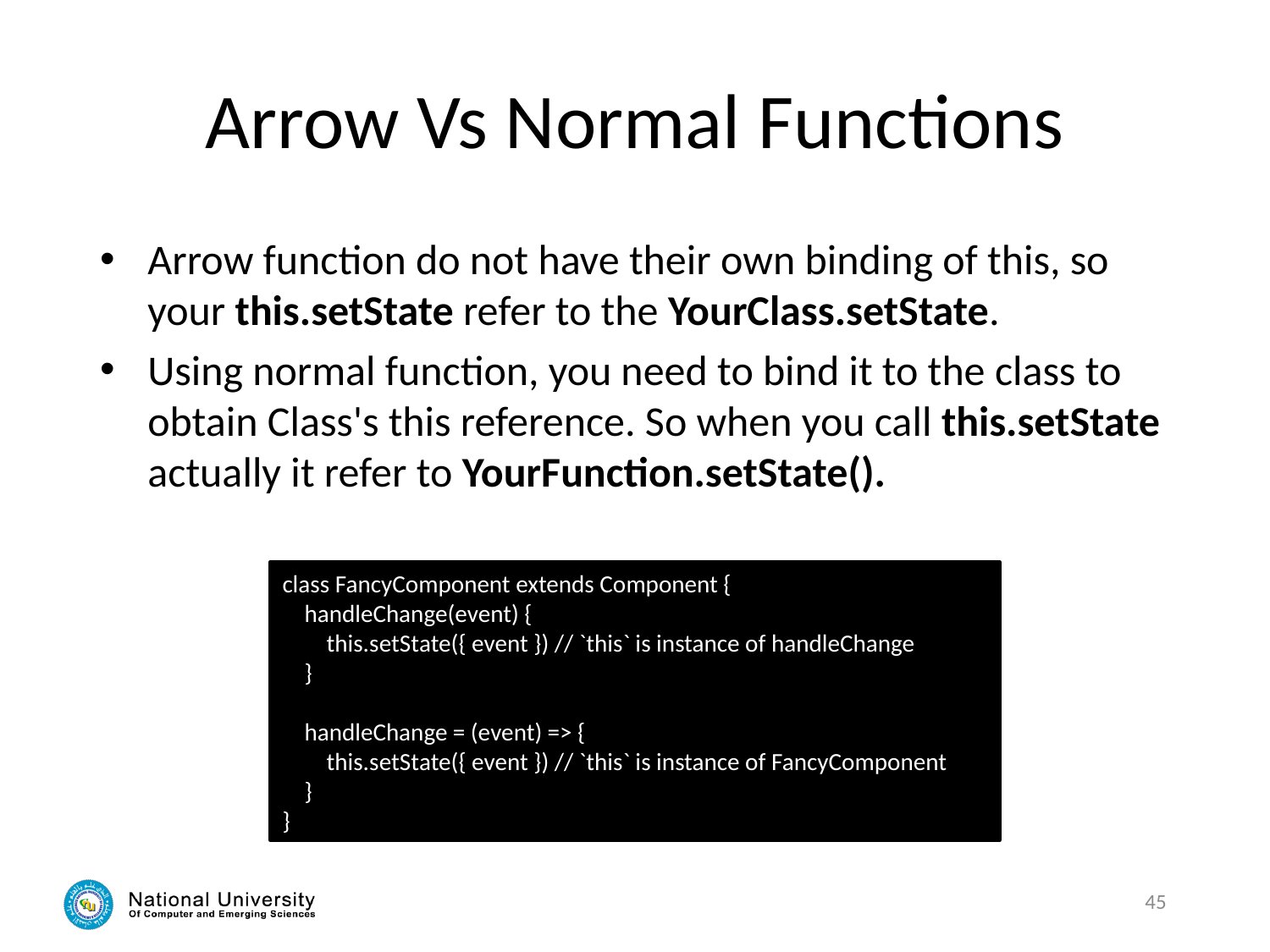

# Arrow Vs Normal Functions
Arrow function do not have their own binding of this, so your this.setState refer to the YourClass.setState.
Using normal function, you need to bind it to the class to obtain Class's this reference. So when you call this.setState actually it refer to YourFunction.setState().
class FancyComponent extends Component {
    handleChange(event) {
        this.setState({ event }) // `this` is instance of handleChange
    }

    handleChange = (event) => {
        this.setState({ event }) // `this` is instance of FancyComponent
    }
}
45